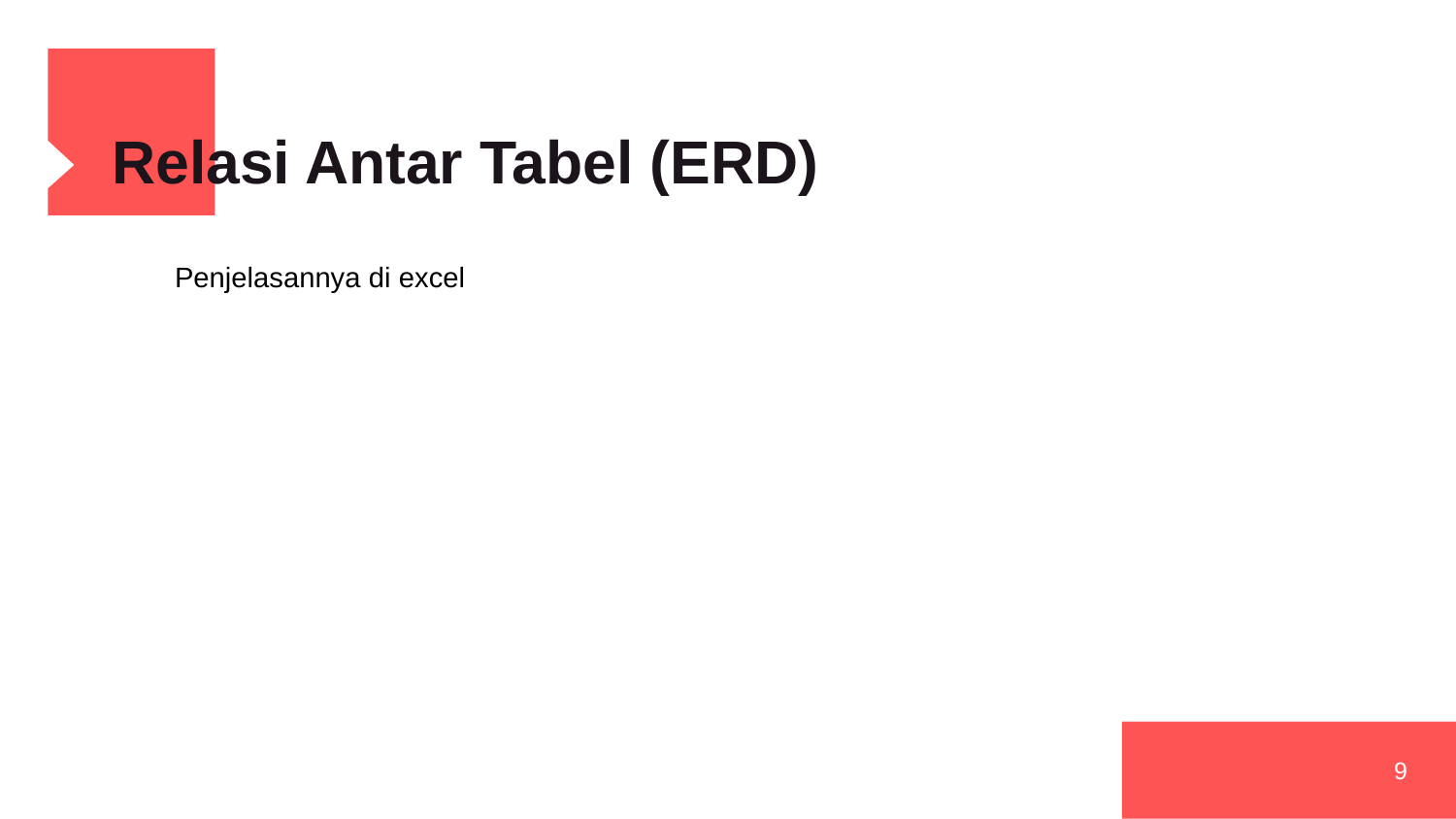

# Relasi Antar Tabel (ERD)
Penjelasannya di excel
9